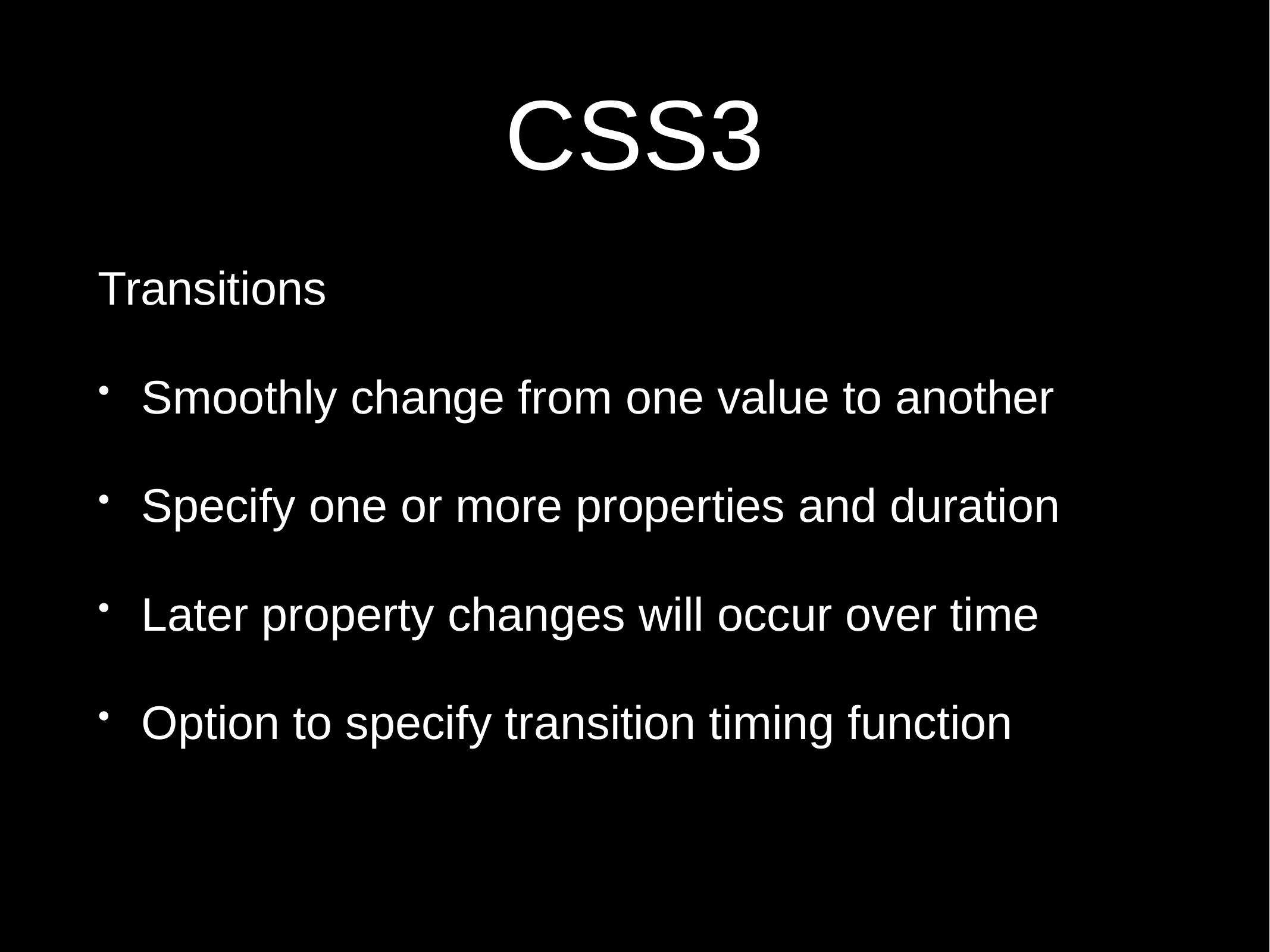

# CSS3
Transitions
Smoothly change from one value to another
Specify one or more properties and duration
Later property changes will occur over time
Option to specify transition timing function